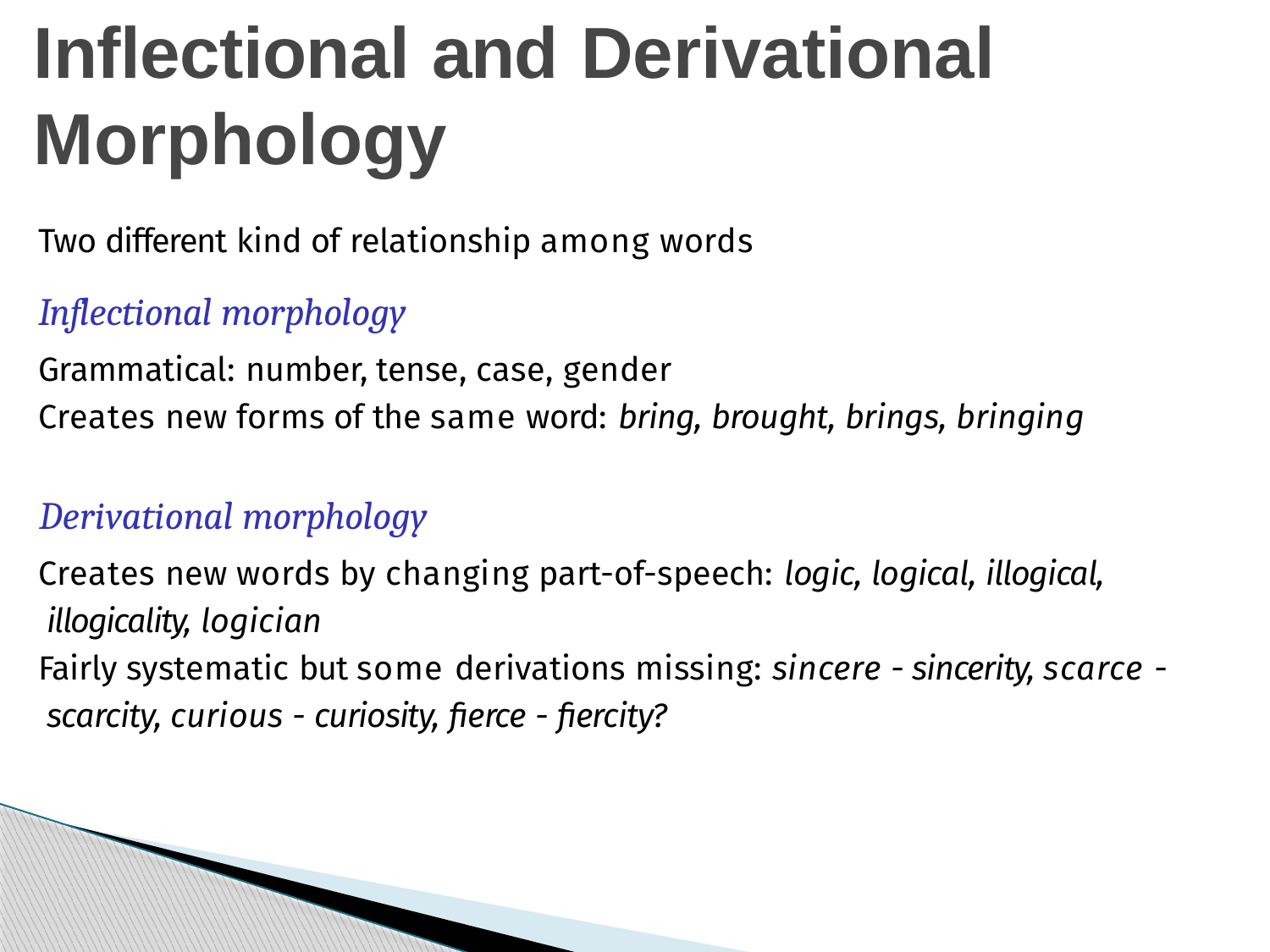

# Inflectional and Derivational Morphology
Two different kind of relationship among words
Inflectional morphology
Grammatical: number, tense, case, gender
Creates new forms of the same word: bring, brought, brings, bringing

Derivational morphology
Creates new words by changing part-of-speech: logic, logical, illogical,  illogicality, logician
Fairly systematic but some derivations missing: sincere - sincerity, scarce -  scarcity, curious - curiosity, fierce - fiercity?
Week 3: Lecture 2
8 / 19